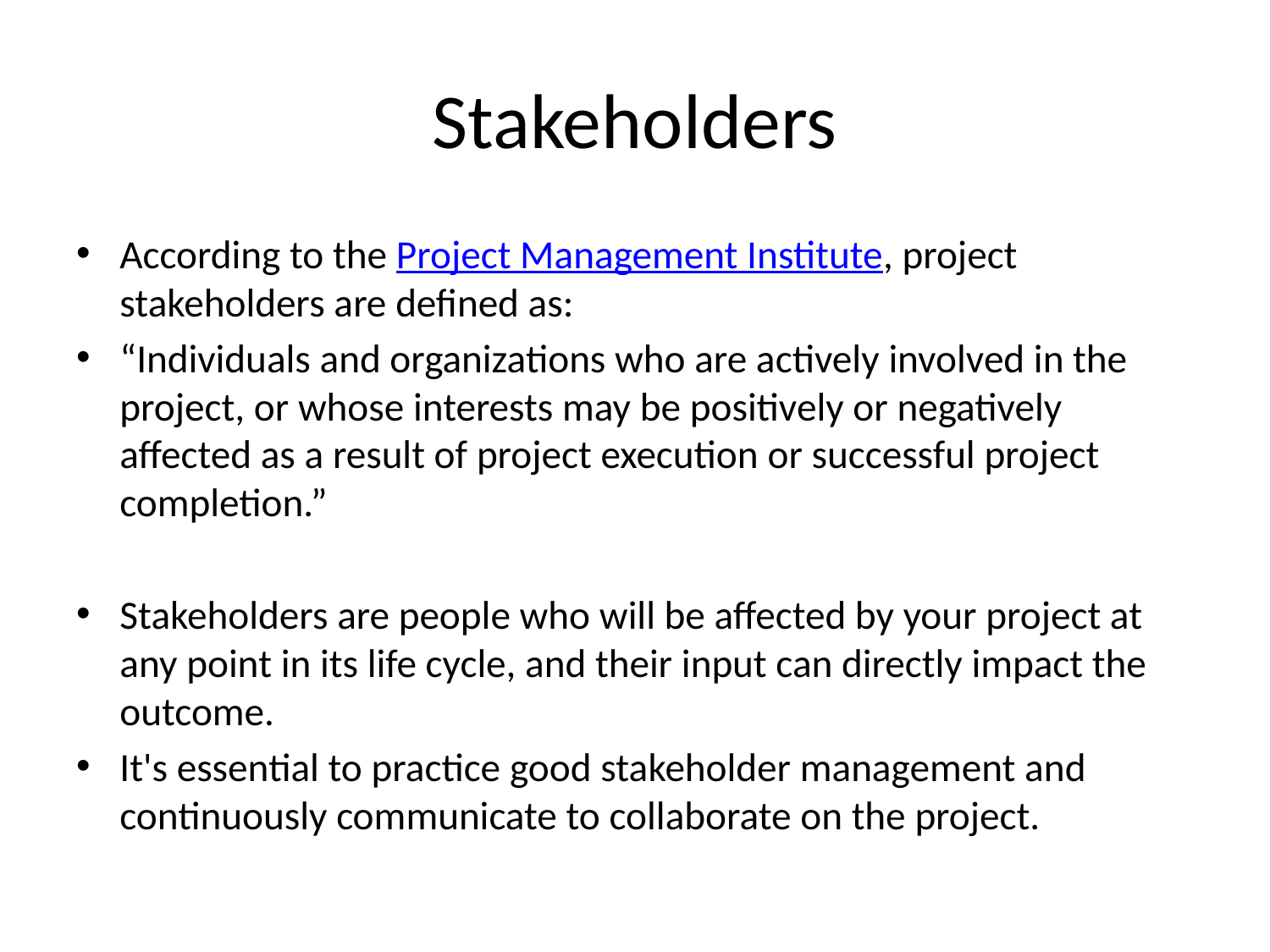

# Stakeholders
According to the Project Management Institute, project stakeholders are defined as:
“Individuals and organizations who are actively involved in the project, or whose interests may be positively or negatively affected as a result of project execution or successful project completion.”

Stakeholders are people who will be affected by your project at any point in its life cycle, and their input can directly impact the outcome.
It's essential to practice good stakeholder management and continuously communicate to collaborate on the project.